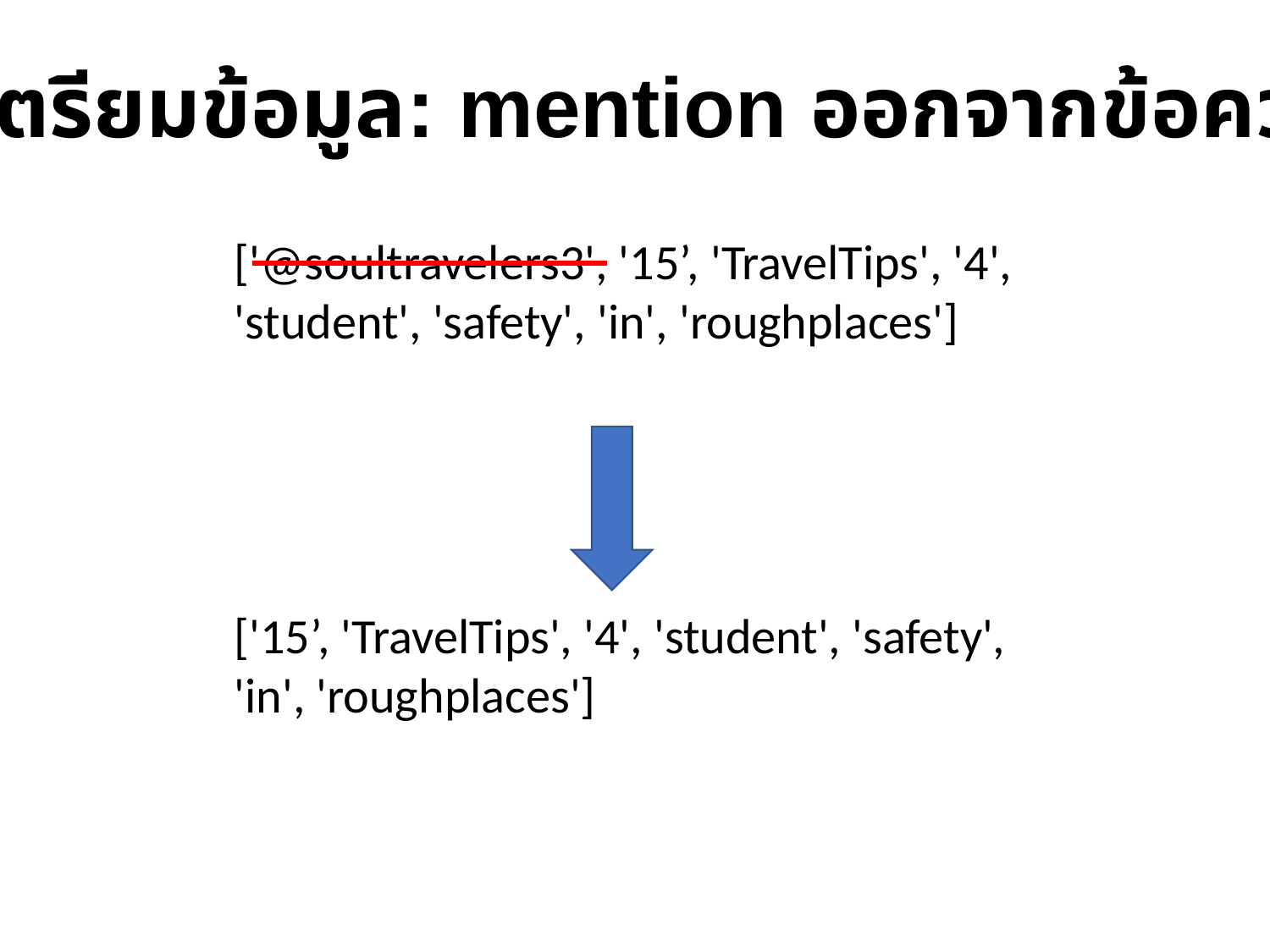

การเตรียมข้อมูล: mention ออกจากข้อความ
['@soultravelers3', '15’, 'TravelTips', '4', 'student', 'safety', 'in', 'roughplaces']

['15’, 'TravelTips', '4', 'student', 'safety', 'in', 'roughplaces']